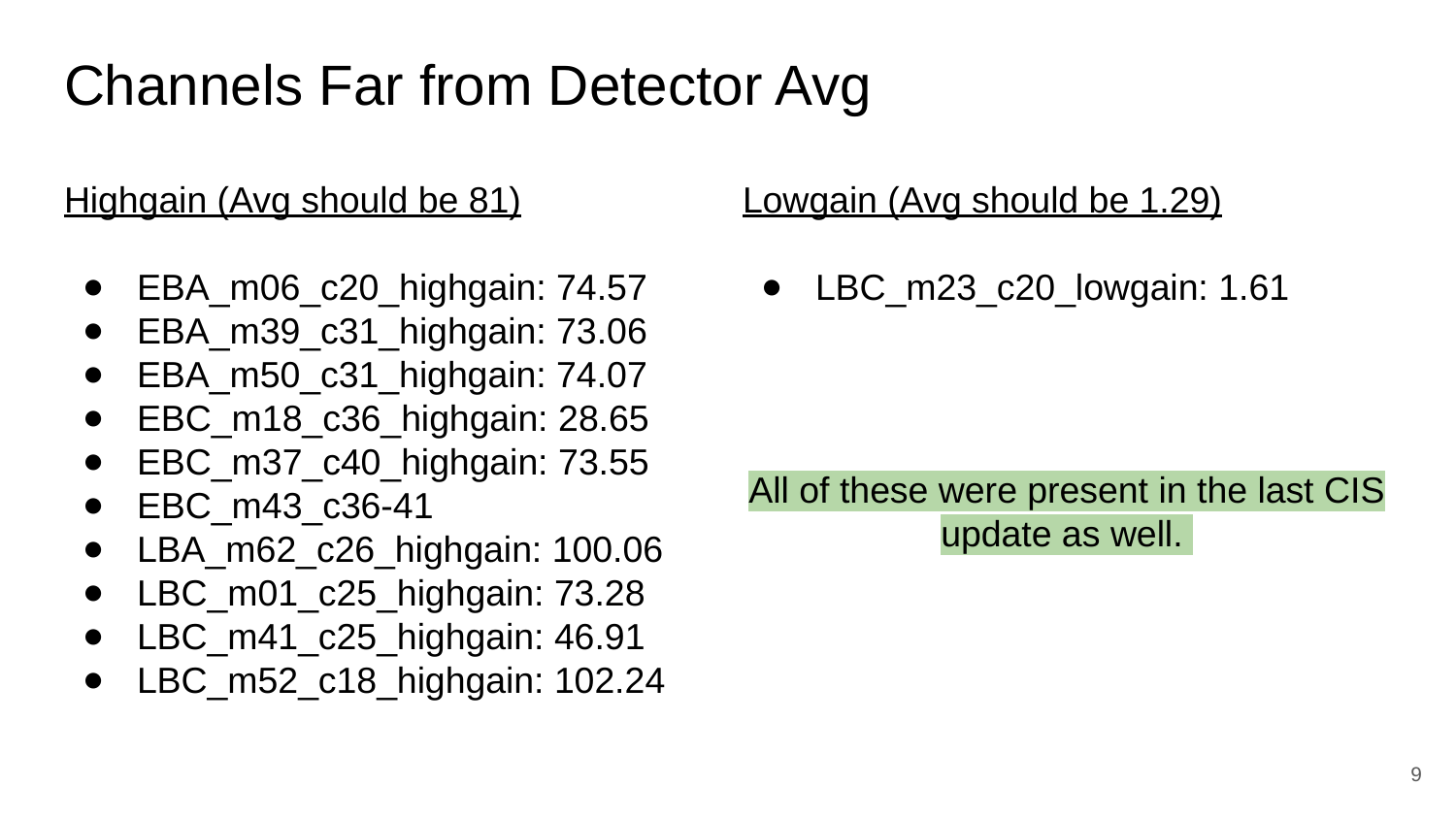

# Channels Far from Detector Avg
Highgain (Avg should be 81)

EBA_m06_c20_highgain: 74.57
EBA_m39_c31_highgain: 73.06
EBA_m50_c31_highgain: 74.07
EBC_m18_c36_highgain: 28.65
EBC_m37_c40_highgain: 73.55
EBC_m43_c36-41
LBA_m62_c26_highgain: 100.06
LBC_m01_c25_highgain: 73.28
LBC_m41_c25_highgain: 46.91
LBC_m52_c18_highgain: 102.24
Lowgain (Avg should be 1.29)

LBC_m23_c20_lowgain: 1.61
All of these were present in the last CIS update as well.
9